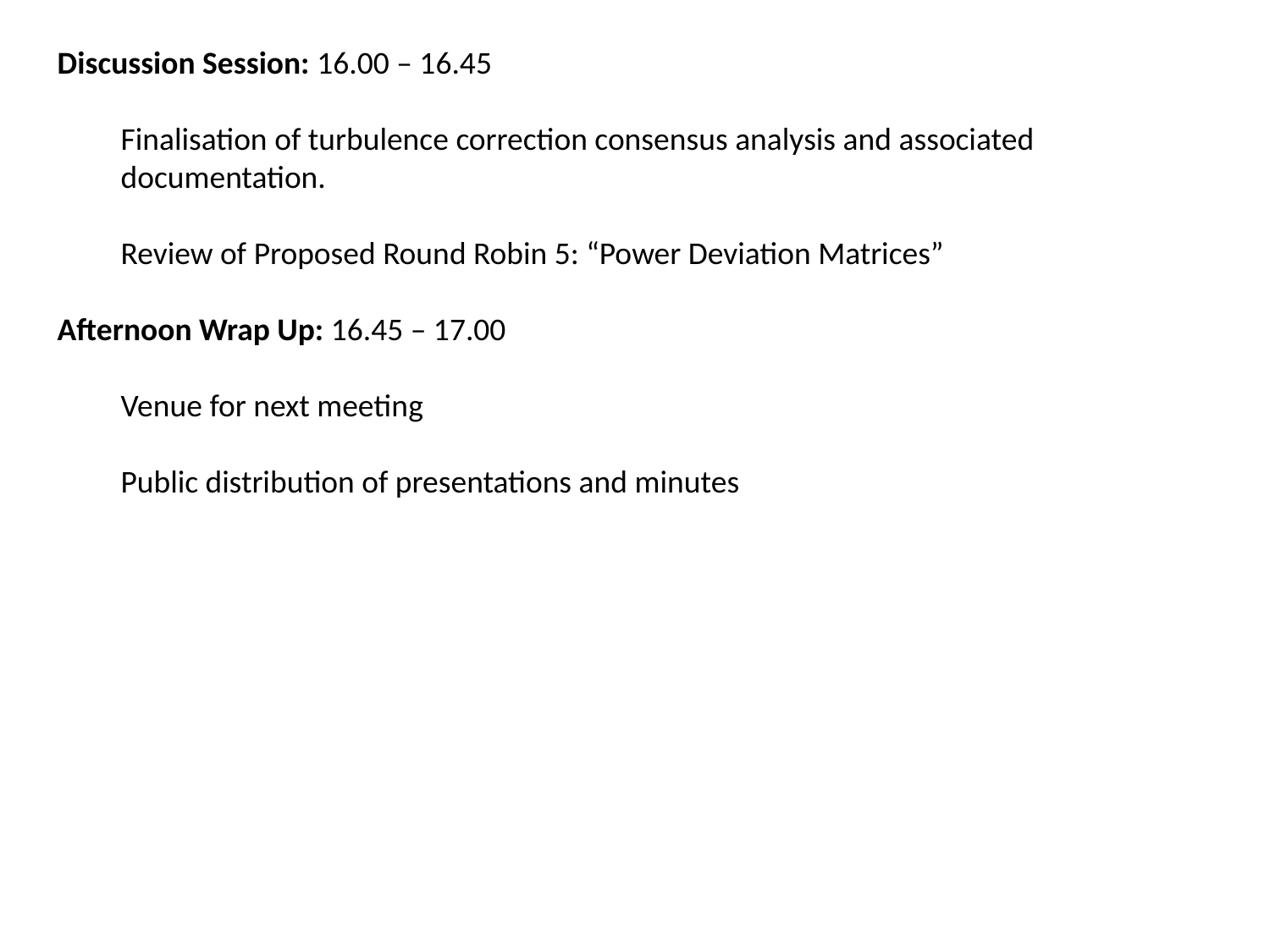

Discussion Session: 16.00 – 16.45

Finalisation of turbulence correction consensus analysis and associated documentation.

Review of Proposed Round Robin 5: “Power Deviation Matrices”

Afternoon Wrap Up: 16.45 – 17.00

Venue for next meeting

Public distribution of presentations and minutes